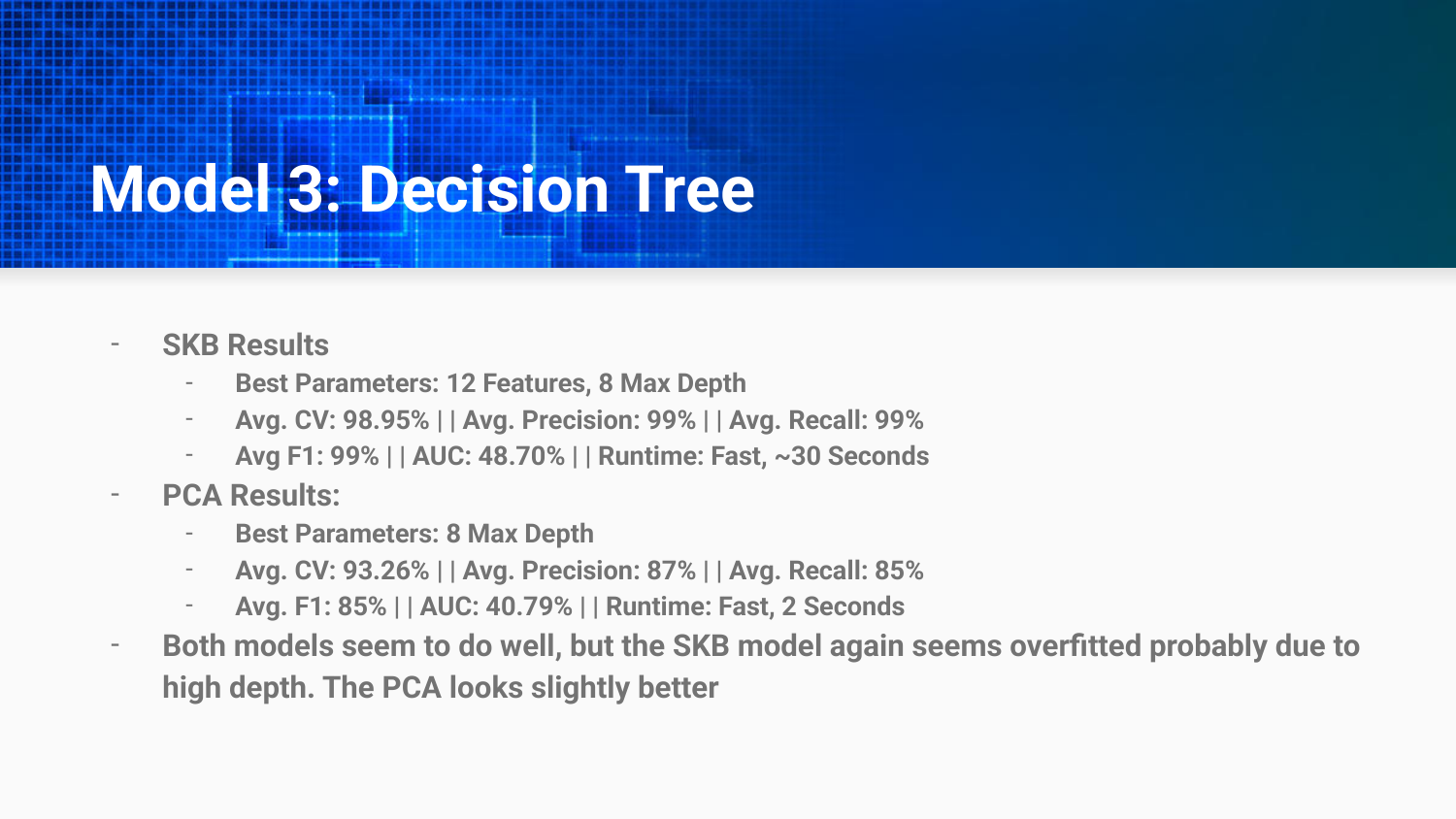

# Model 3: Decision Tree
SKB Results
Best Parameters: 12 Features, 8 Max Depth
Avg. CV: 98.95% | | Avg. Precision: 99% | | Avg. Recall: 99%
Avg F1: 99% | | AUC: 48.70% | | Runtime: Fast, ~30 Seconds
PCA Results:
Best Parameters: 8 Max Depth
Avg. CV: 93.26% | | Avg. Precision: 87% | | Avg. Recall: 85%
Avg. F1: 85% | | AUC: 40.79% | | Runtime: Fast, 2 Seconds
Both models seem to do well, but the SKB model again seems overfitted probably due to high depth. The PCA looks slightly better